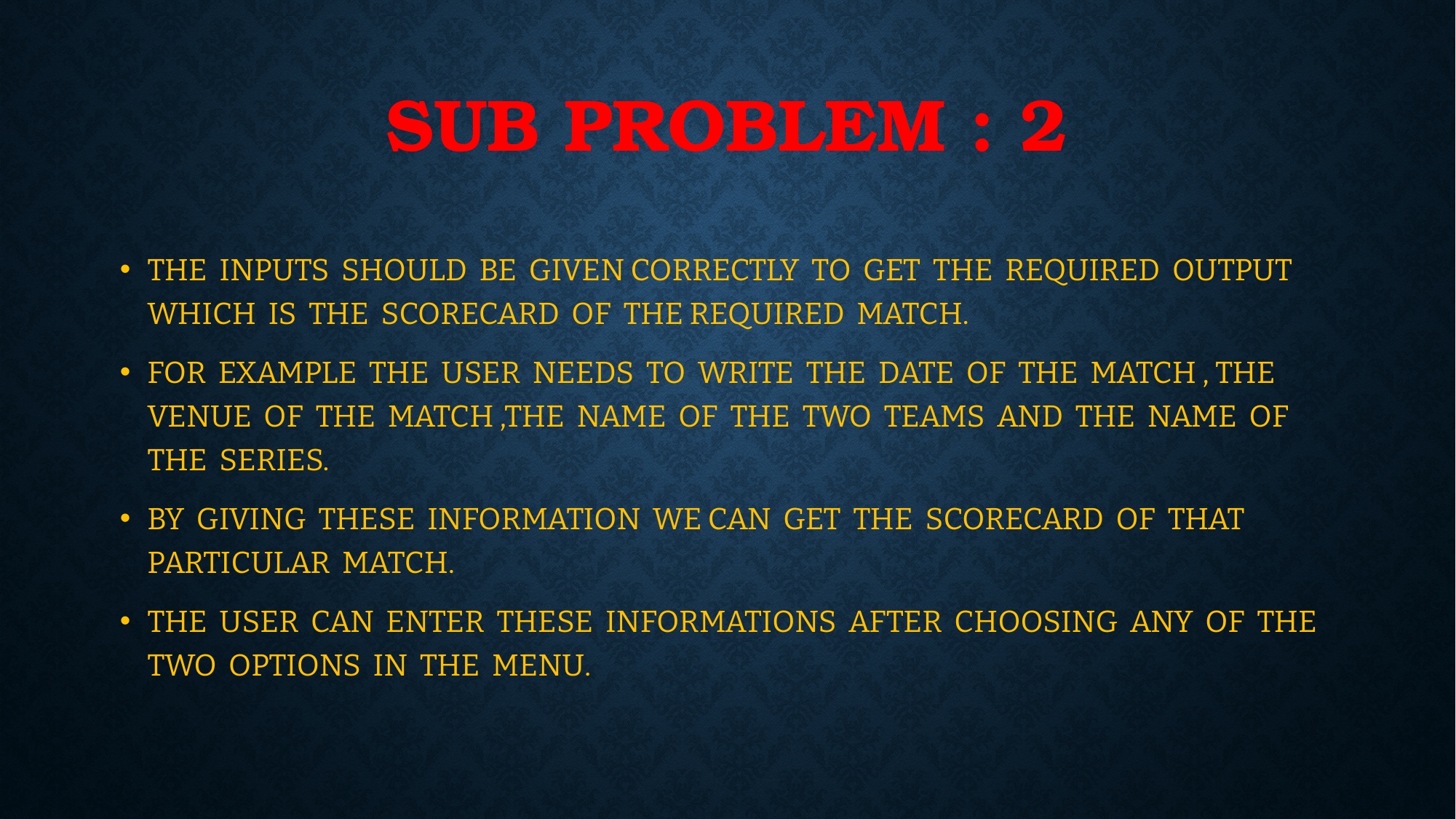

# SUB PROBLEM : 2
THE  INPUTS  SHOULD  BE  GIVEN CORRECTLY  TO  GET  THE  REQUIRED  OUTPUT  WHICH  IS  THE  SCORECARD  OF  THE REQUIRED  MATCH.
FOR  EXAMPLE  THE  USER  NEEDS  TO  WRITE  THE  DATE  OF  THE  MATCH , THE  VENUE  OF  THE  MATCH ,THE  NAME  OF  THE  TWO  TEAMS  AND  THE  NAME  OF  THE  SERIES.
BY  GIVING  THESE  INFORMATION  WE CAN  GET  THE  SCORECARD  OF  THAT  PARTICULAR  MATCH.
THE  USER  CAN  ENTER  THESE  INFORMATIONS  AFTER  CHOOSING  ANY  OF  THE  TWO  OPTIONS  IN  THE  MENU.